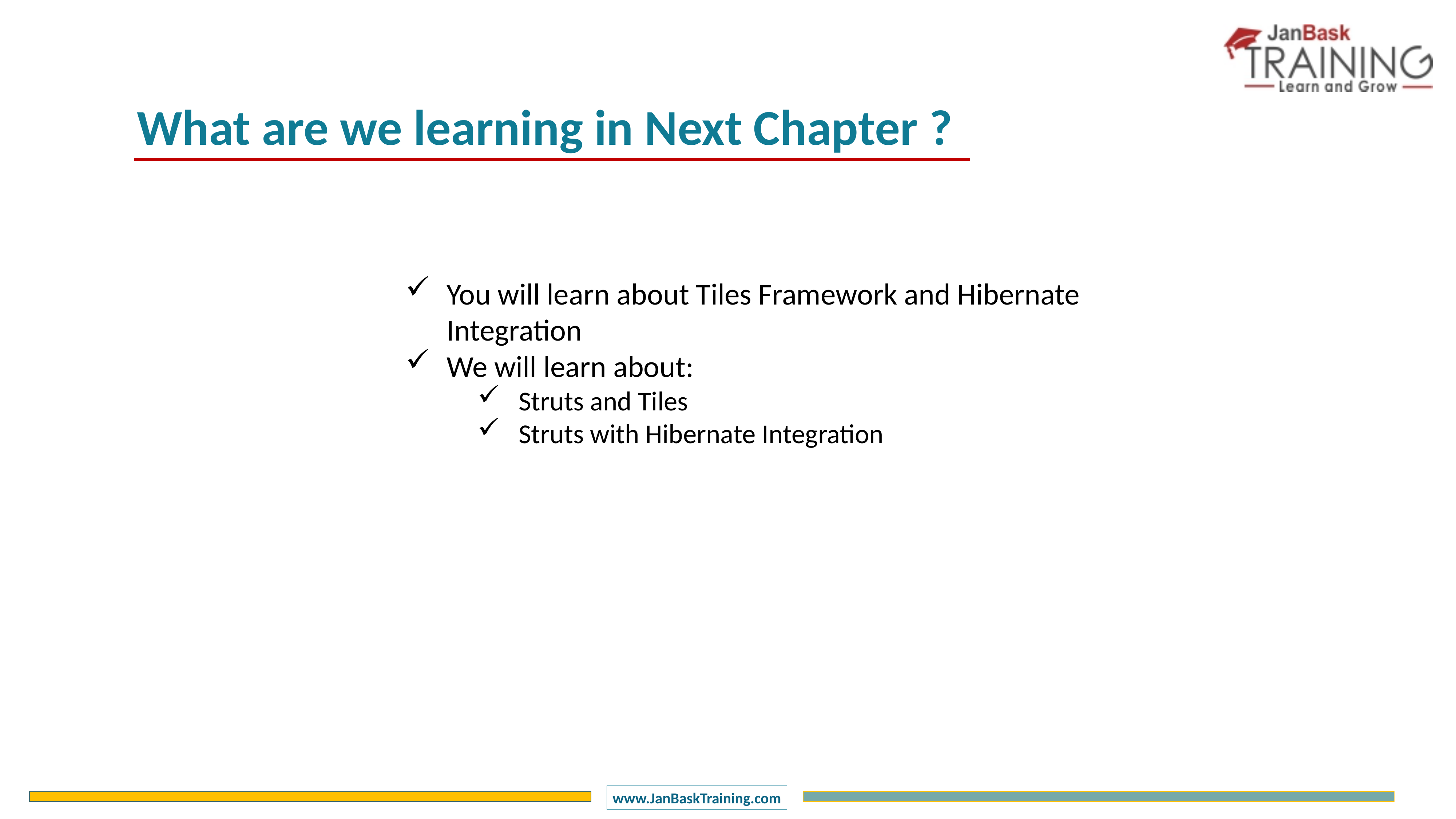

What are we learning in Next Chapter ?
You will learn about Tiles Framework and Hibernate Integration
We will learn about:
Struts and Tiles
Struts with Hibernate Integration